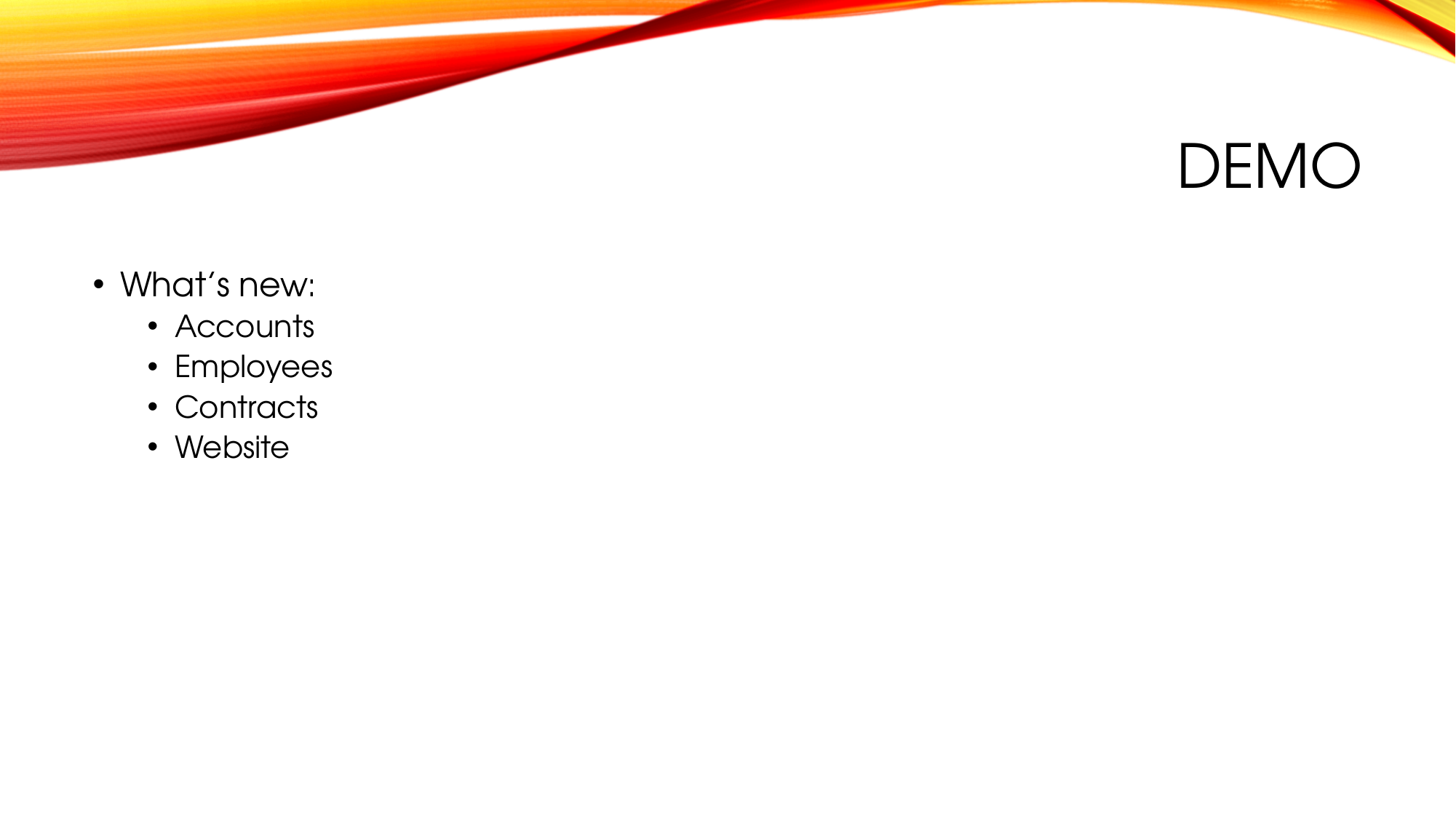

# DEMO
What’s new:
Accounts
Employees
Contracts
Website